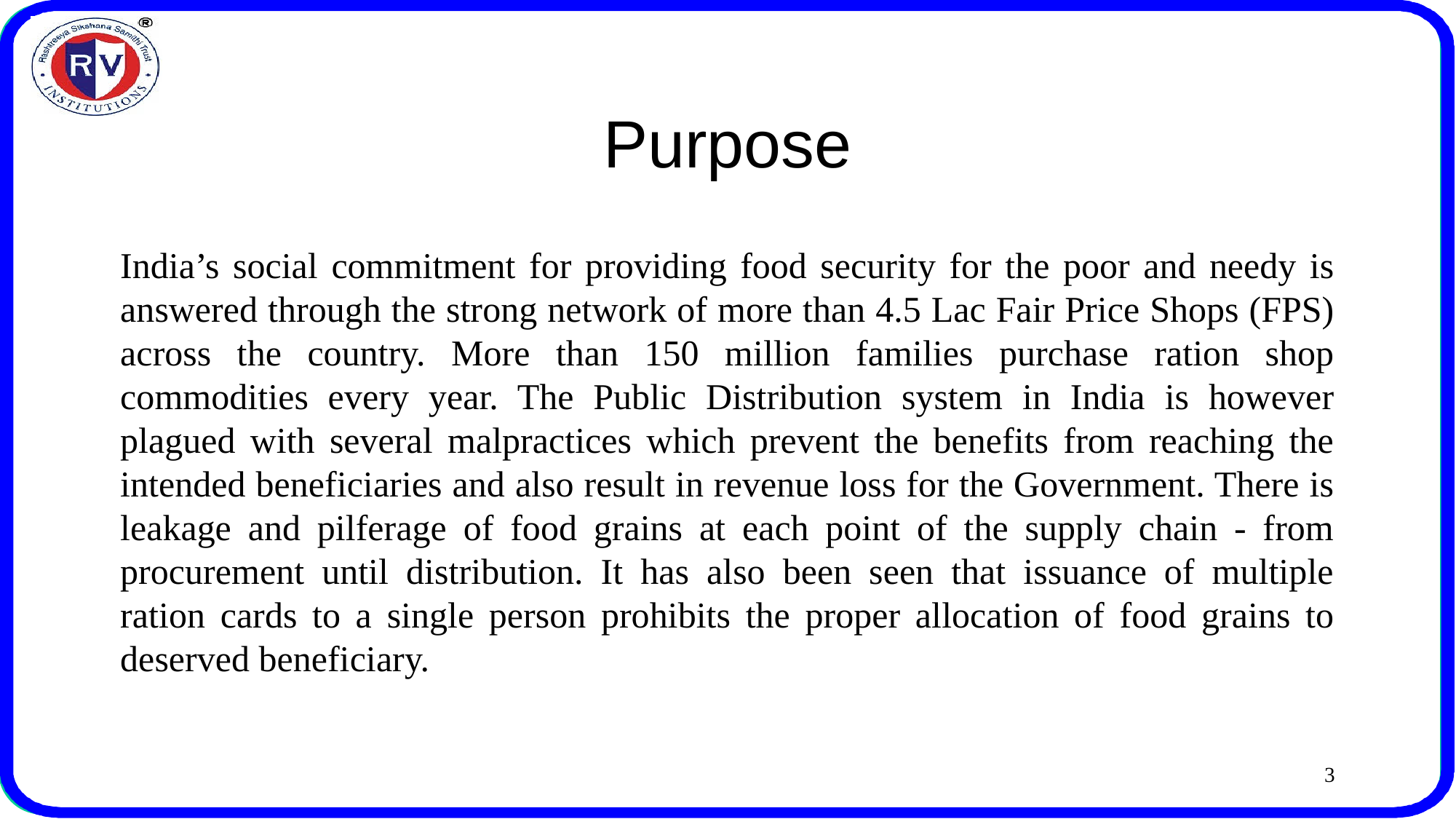

# Purpose
India’s social commitment for providing food security for the poor and needy is answered through the strong network of more than 4.5 Lac Fair Price Shops (FPS) across the country. More than 150 million families purchase ration shop commodities every year. The Public Distribution system in India is however plagued with several malpractices which prevent the benefits from reaching the intended beneficiaries and also result in revenue loss for the Government. There is leakage and pilferage of food grains at each point of the supply chain - from procurement until distribution. It has also been seen that issuance of multiple ration cards to a single person prohibits the proper allocation of food grains to deserved beneficiary.

3